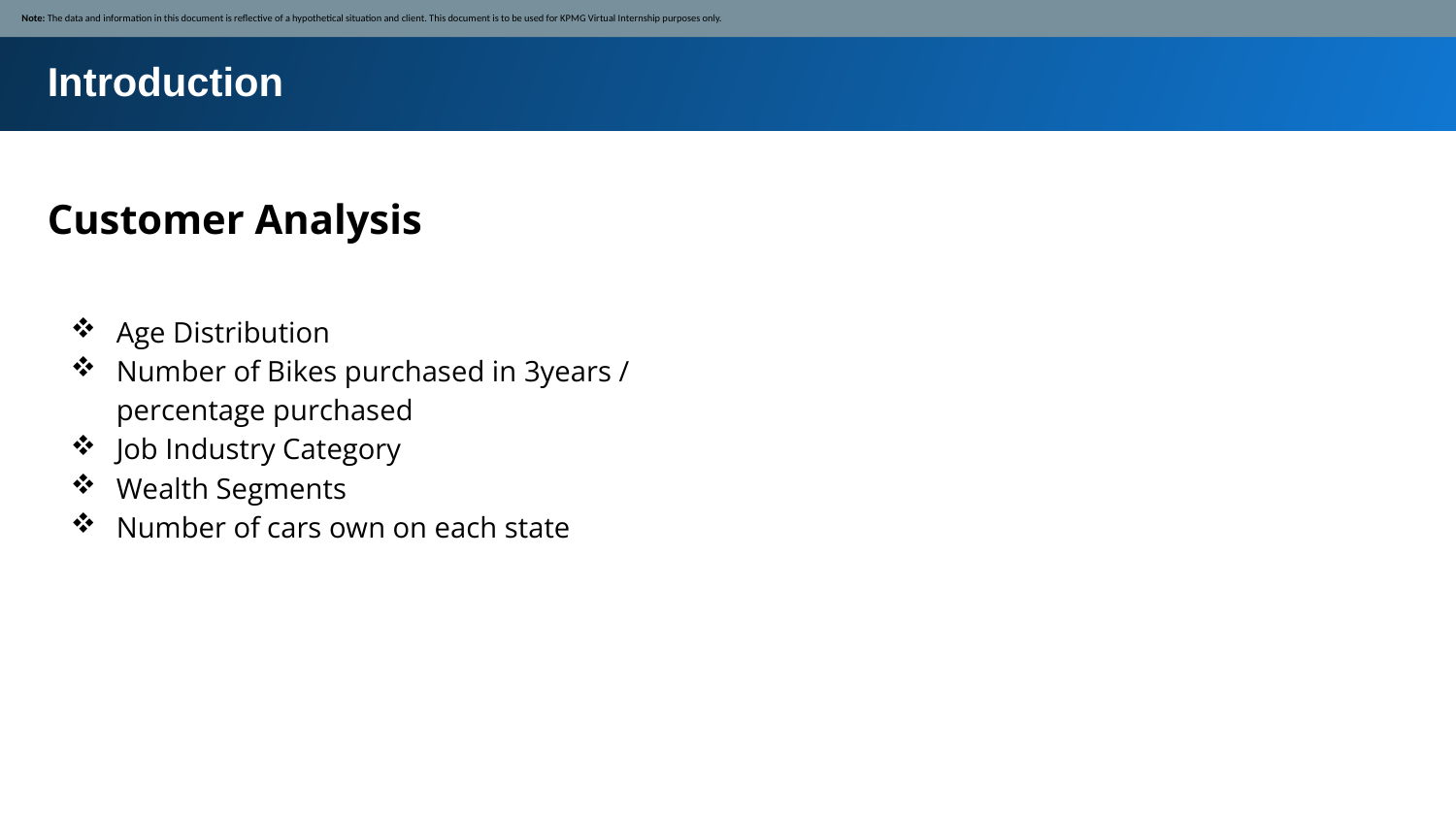

Note: The data and information in this document is reflective of a hypothetical situation and client. This document is to be used for KPMG Virtual Internship purposes only.
Introduction
Customer Analysis
Age Distribution
Number of Bikes purchased in 3years / percentage purchased
Job Industry Category
Wealth Segments
Number of cars own on each state